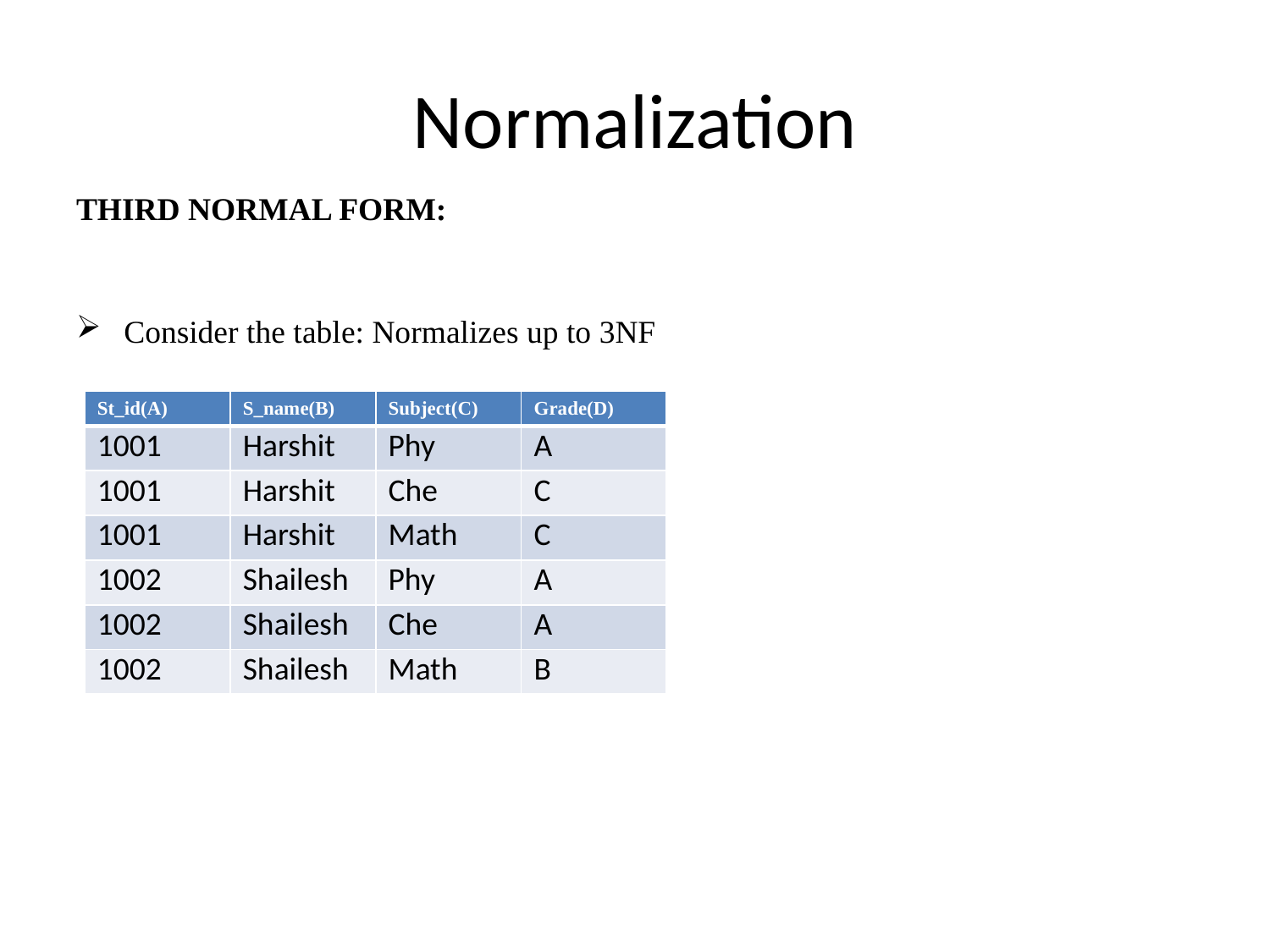

# Normalization

THIRD NORMAL FORM:

Consider the table: Normalizes up to 3NF
| St\_id(A) | S\_name(B) | Subject(C) | Grade(D) |
| --- | --- | --- | --- |
| 1001 | Harshit | Phy | A |
| 1001 | Harshit | Che | C |
| 1001 | Harshit | Math | C |
| 1002 | Shailesh | Phy | A |
| 1002 | Shailesh | Che | A |
| 1002 | Shailesh | Math | B |